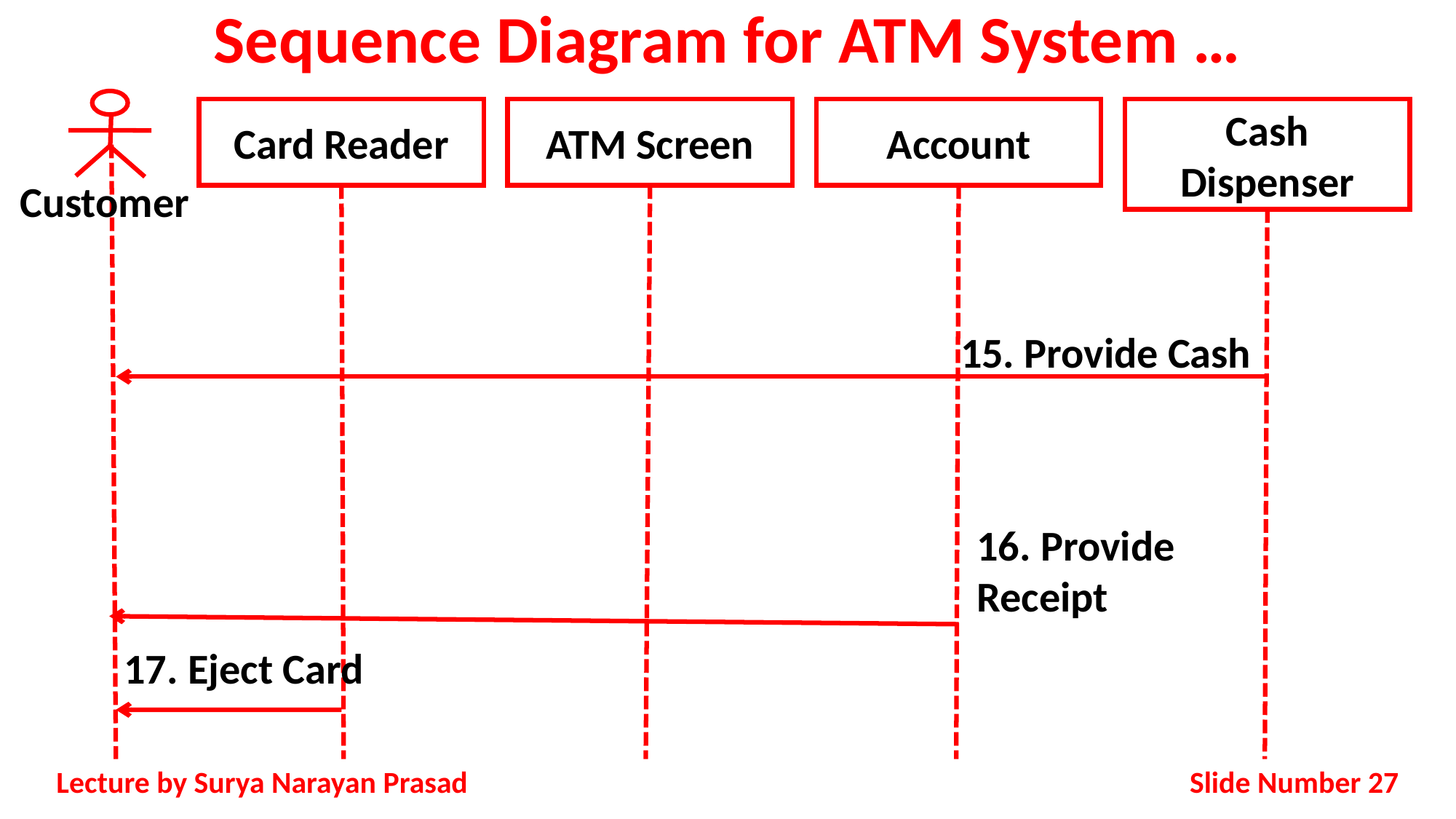

# Sequence Diagram for ATM System …

Card Reader
ATM Screen
Account
Cash Dispenser
Customer
15. Provide Cash
16. Provide Receipt
17. Eject Card
Slide Number 27
Lecture by Surya Narayan Prasad